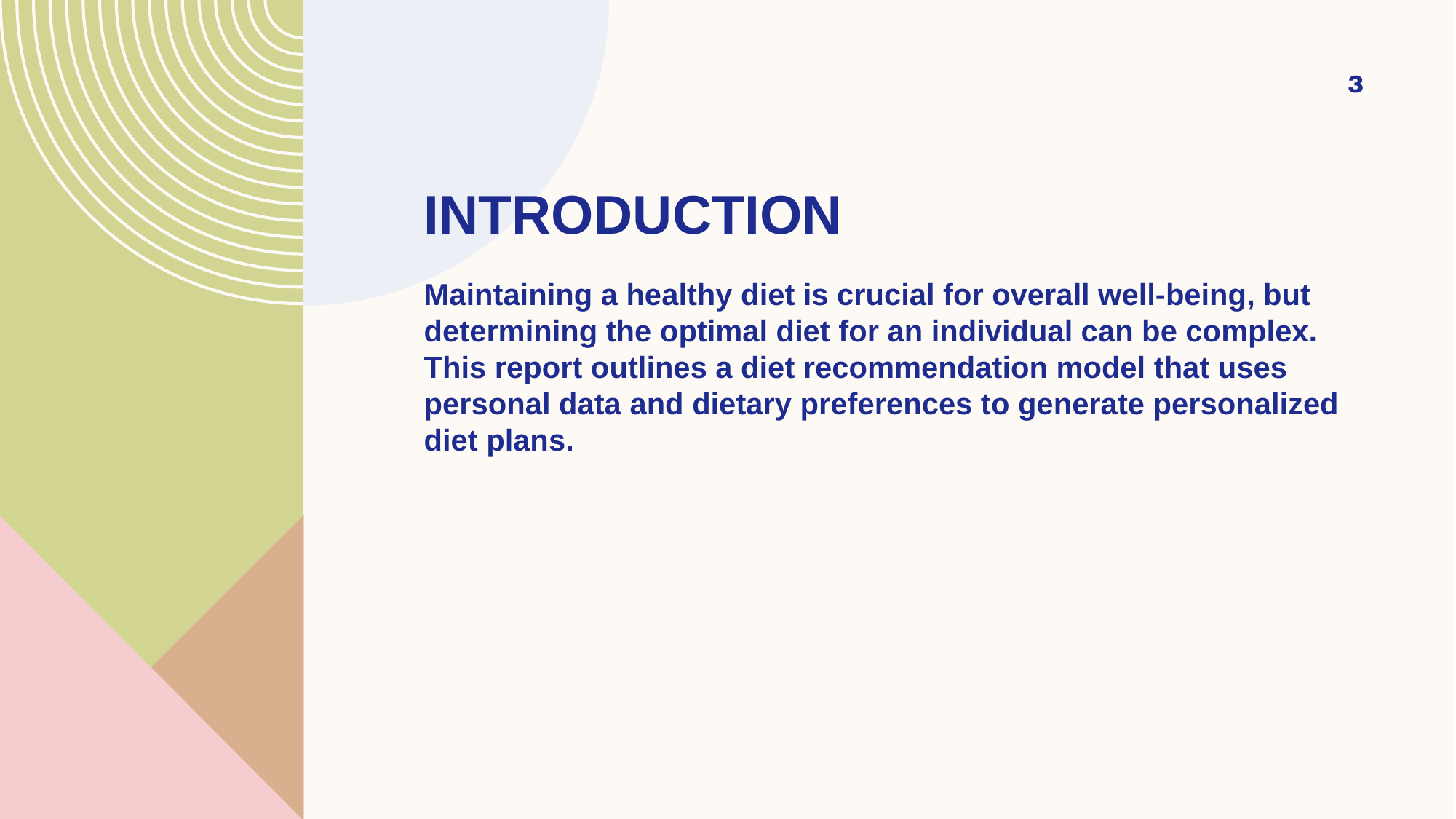

3
# Introduction
Maintaining a healthy diet is crucial for overall well-being, but determining the optimal diet for an individual can be complex. This report outlines a diet recommendation model that uses personal data and dietary preferences to generate personalized diet plans.